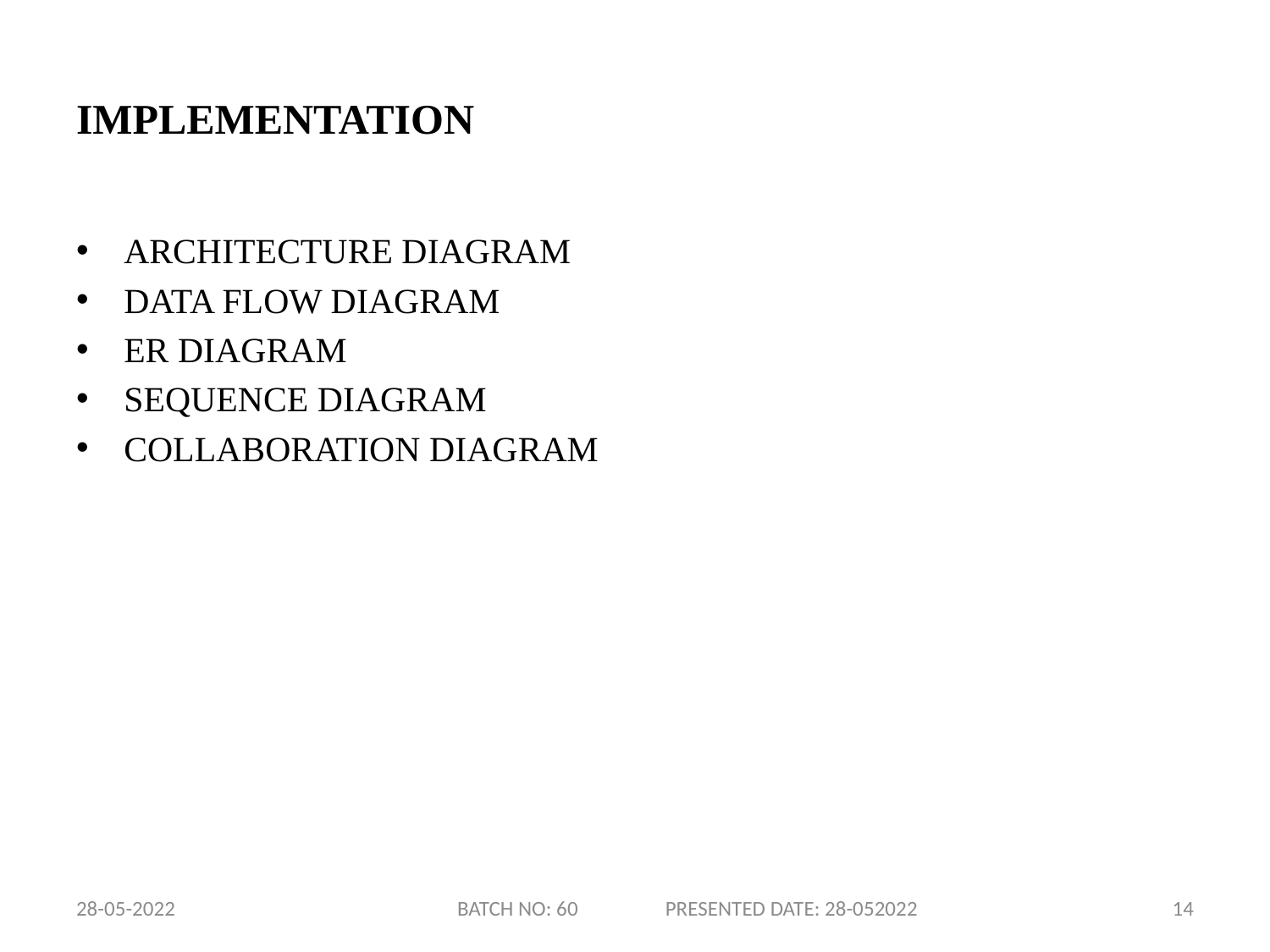

# IMPLEMENTATION
ARCHITECTURE DIAGRAM
DATA FLOW DIAGRAM
ER DIAGRAM
SEQUENCE DIAGRAM
COLLABORATION DIAGRAM

28-05-2022
BATCH NO: 60                  PRESENTED DATE: 28-052022
14